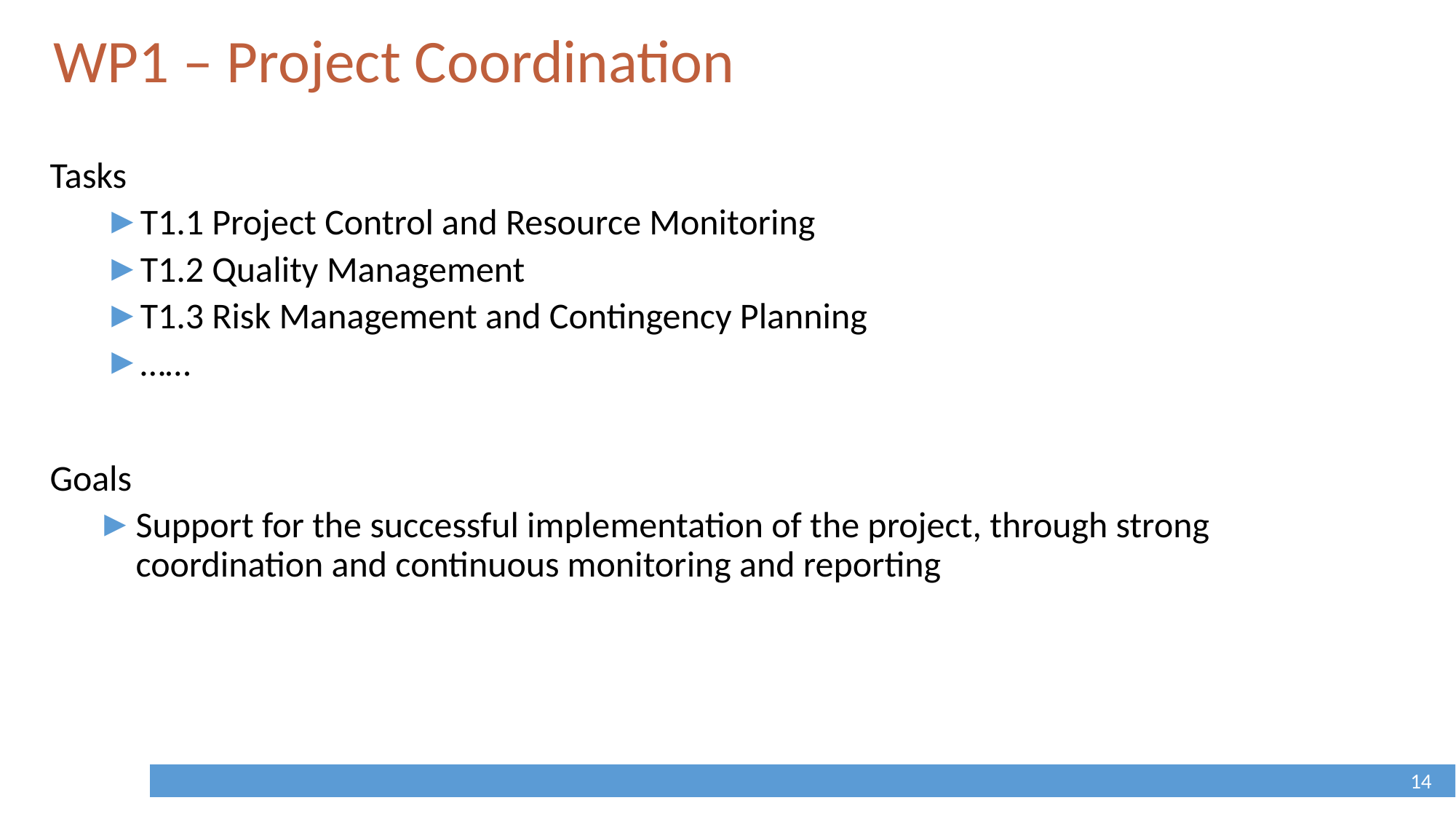

# WP1 – Project Coordination
Tasks
T1.1 Project Control and Resource Monitoring
T1.2 Quality Management
T1.3 Risk Management and Contingency Planning
……

Goals
Support for the successful implementation of the project, through strong coordination and continuous monitoring and reporting

14